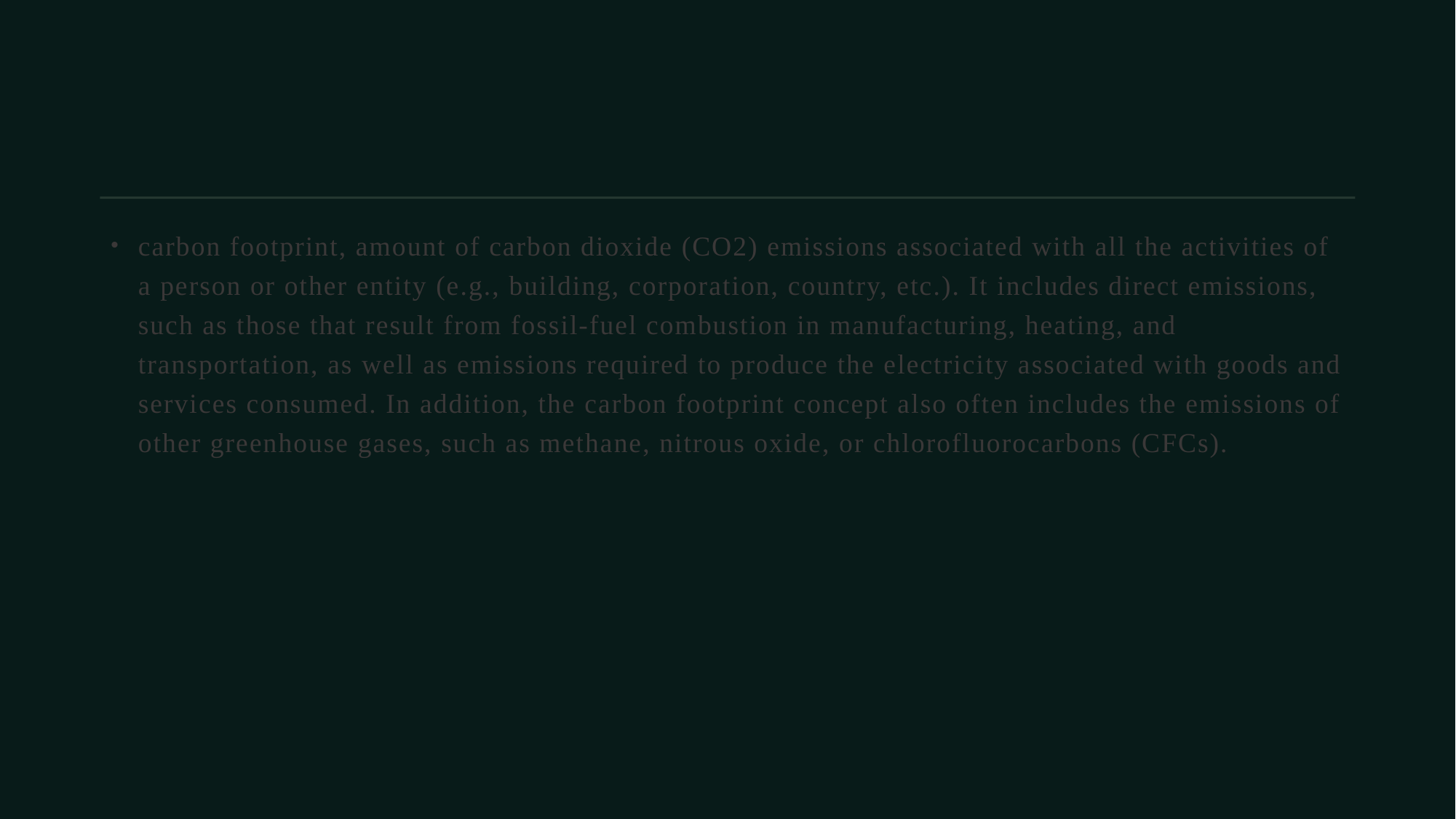

#
carbon footprint, amount of carbon dioxide (CO2) emissions associated with all the activities of a person or other entity (e.g., building, corporation, country, etc.). It includes direct emissions, such as those that result from fossil-fuel combustion in manufacturing, heating, and transportation, as well as emissions required to produce the electricity associated with goods and services consumed. In addition, the carbon footprint concept also often includes the emissions of other greenhouse gases, such as methane, nitrous oxide, or chlorofluorocarbons (CFCs).